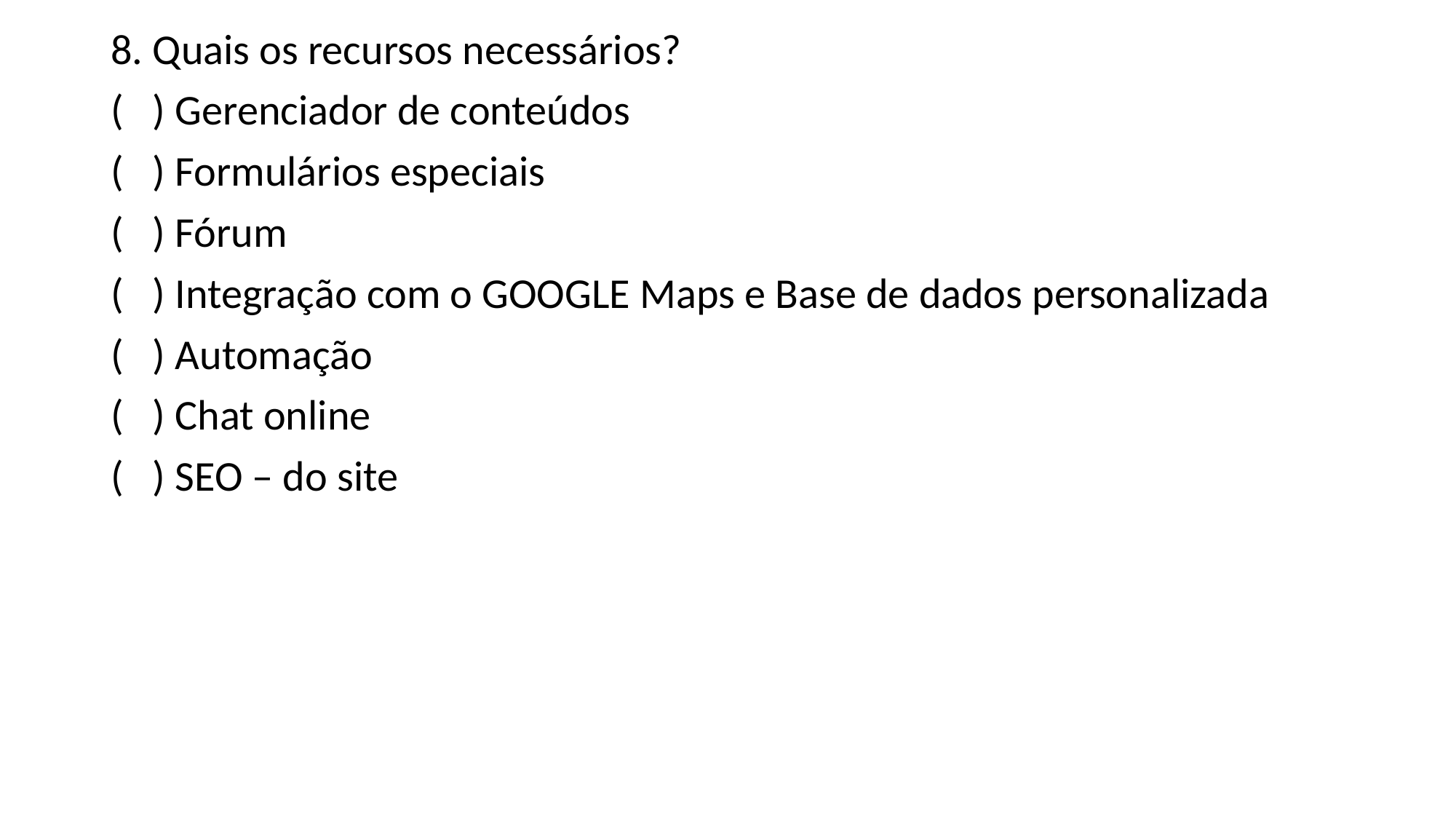

8. Quais os recursos necessários?
(   ) Gerenciador de conteúdos
(   ) Formulários especiais
(   ) Fórum
(   ) Integração com o GOOGLE Maps e Base de dados personalizada
(   ) Automação
(   ) Chat online
(   ) SEO – do site